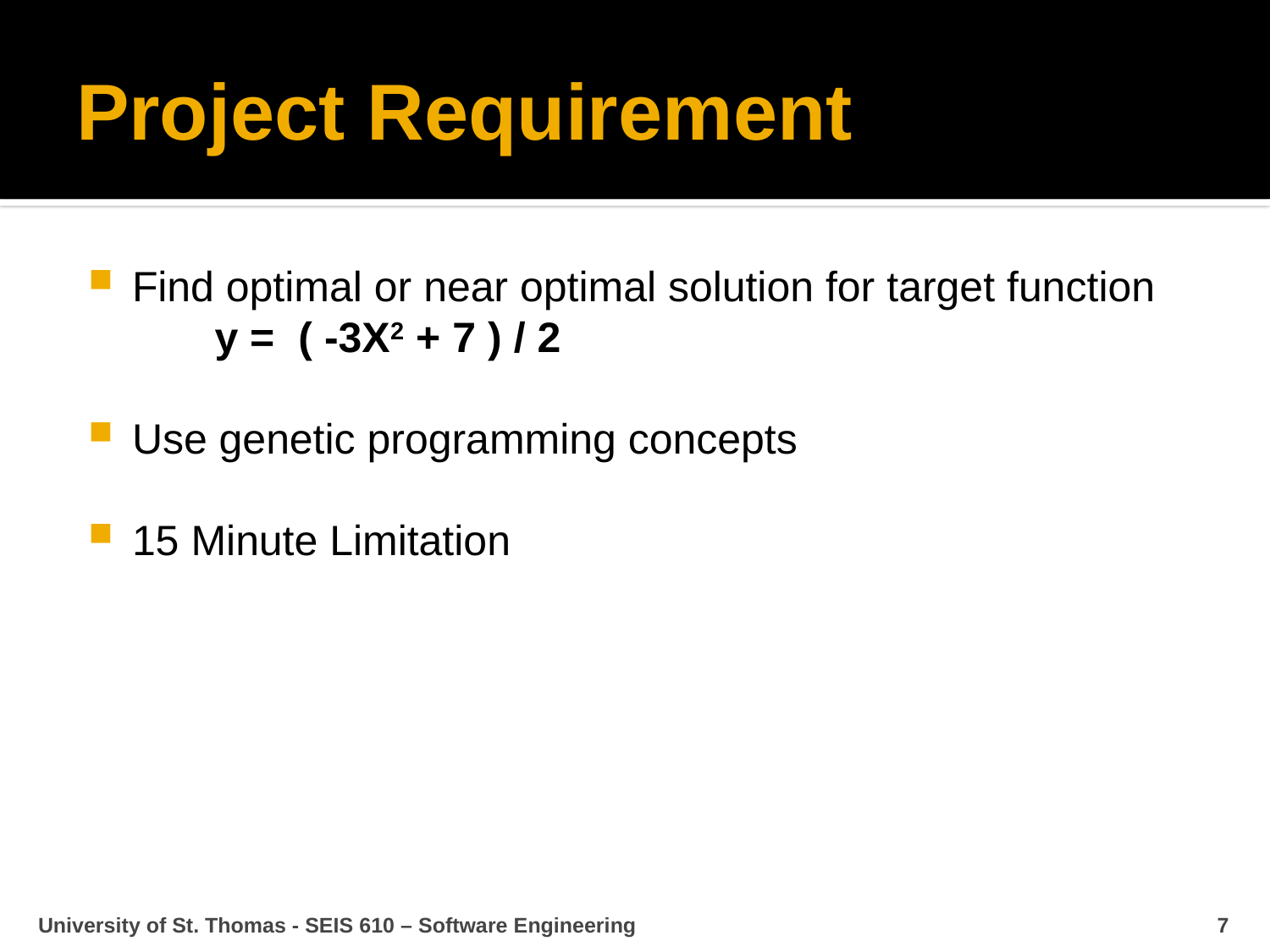

# Project Requirement
Find optimal or near optimal solution for target function
	y =  ( -3X2 + 7 ) / 2

Use genetic programming concepts

15 Minute Limitation

University of St. Thomas - SEIS 610 – Software Engineering
7